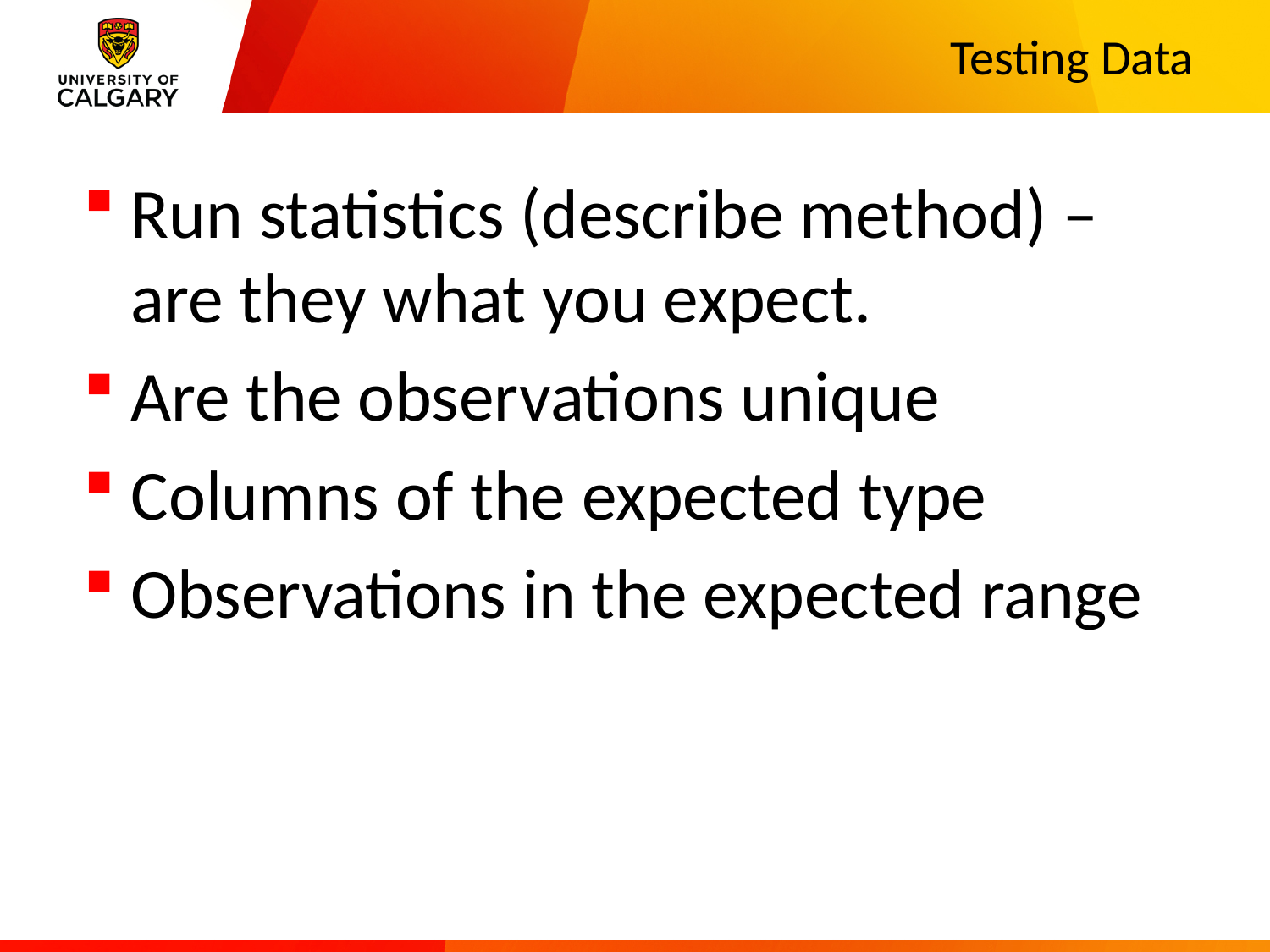

# Testing Data
Run statistics (describe method) – are they what you expect.
Are the observations unique
Columns of the expected type
Observations in the expected range